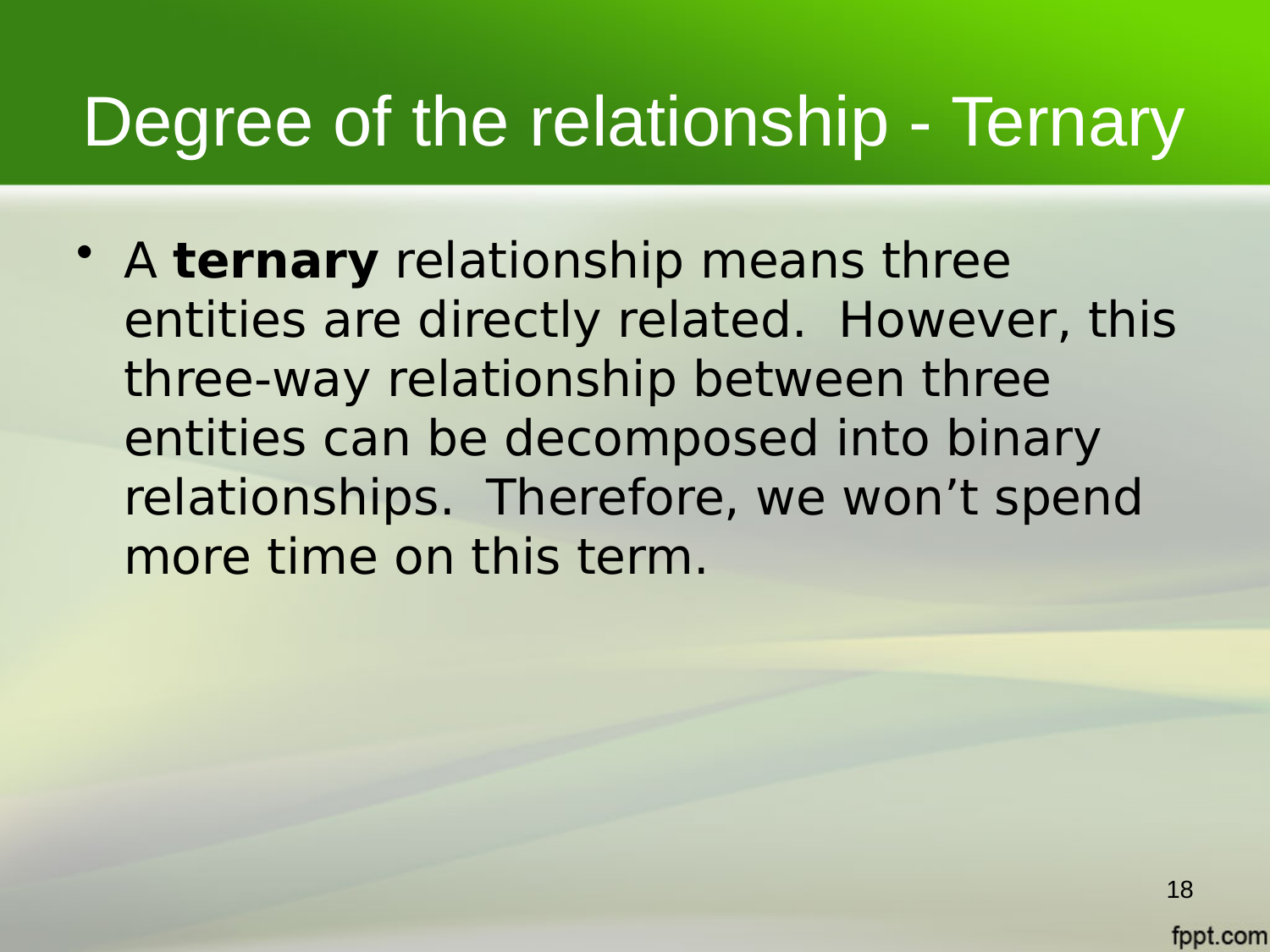

# Degree of the relationship - Ternary
A ternary relationship means three entities are directly related.  However, this three-way relationship between three entities can be decomposed into binary relationships.  Therefore, we won’t spend more time on this term.

18